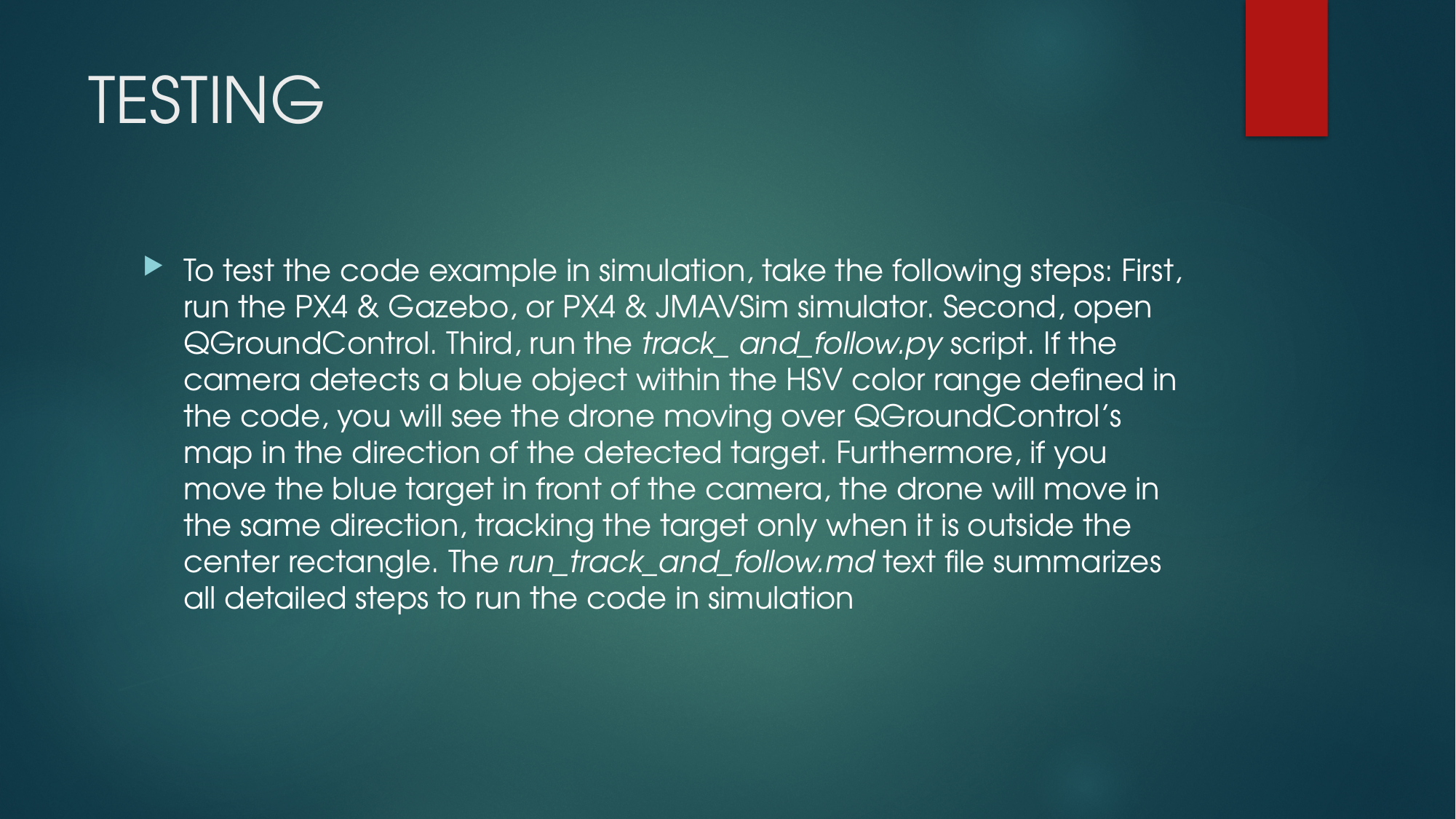

# TESTING
To test the code example in simulation, take the following steps: First, run the PX4 & Gazebo, or PX4 & JMAVSim simulator. Second, open QGroundControl. Third, run the track_ and_follow.py script. If the camera detects a blue object within the HSV color range defined in the code, you will see the drone moving over QGroundControl’s map in the direction of the detected target. Furthermore, if you move the blue target in front of the camera, the drone will move in the same direction, tracking the target only when it is outside the center rectangle. The run_track_and_follow.md text file summarizes all detailed steps to run the code in simulation